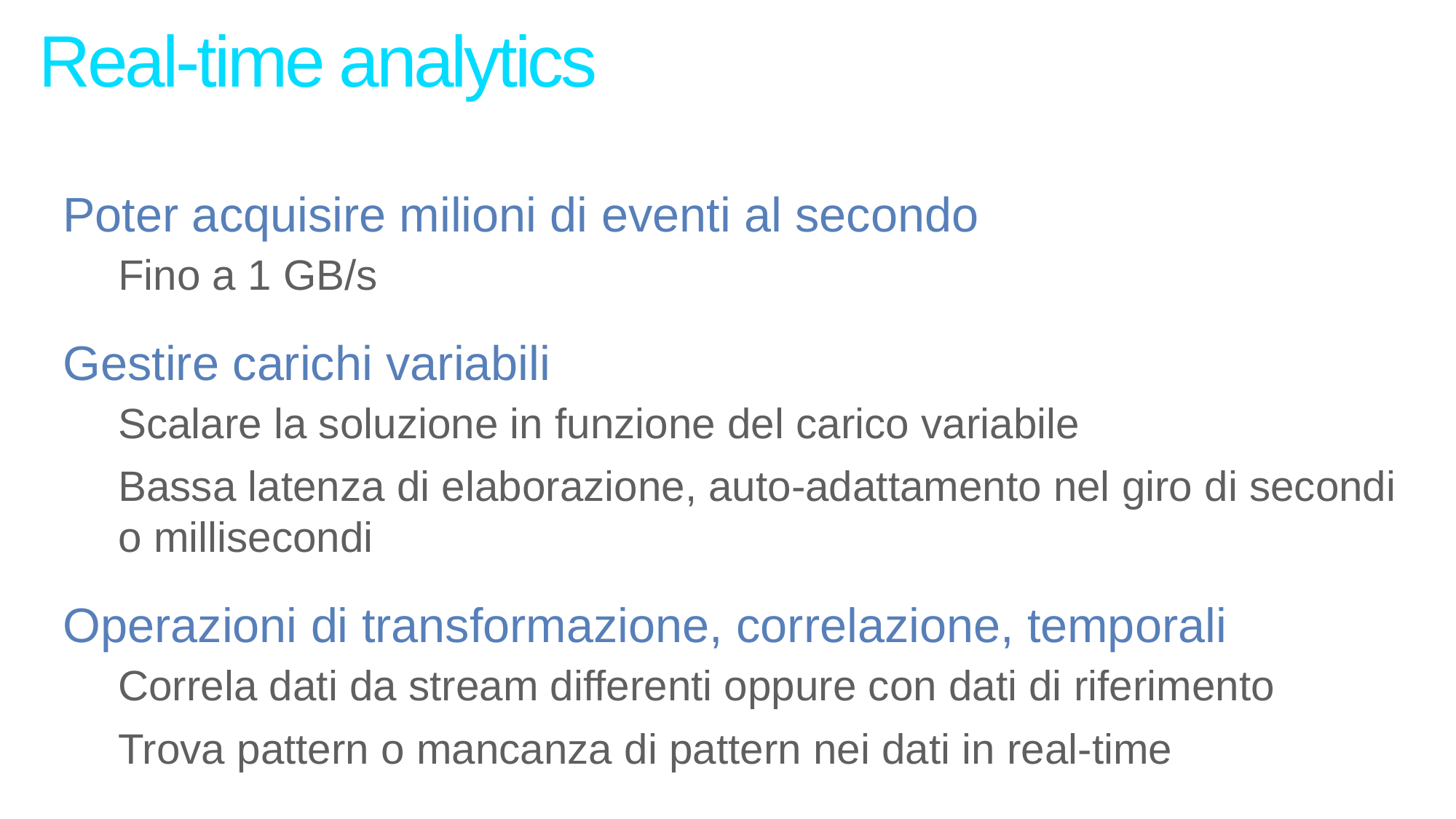

# Real-time analytics
Poter acquisire milioni di eventi al secondo
Fino a 1 GB/s
Gestire carichi variabili
Scalare la soluzione in funzione del carico variabile
Bassa latenza di elaborazione, auto-adattamento nel giro di secondi o millisecondi
Operazioni di transformazione, correlazione, temporali
Correla dati da stream differenti oppure con dati di riferimento
Trova pattern o mancanza di pattern nei dati in real-time